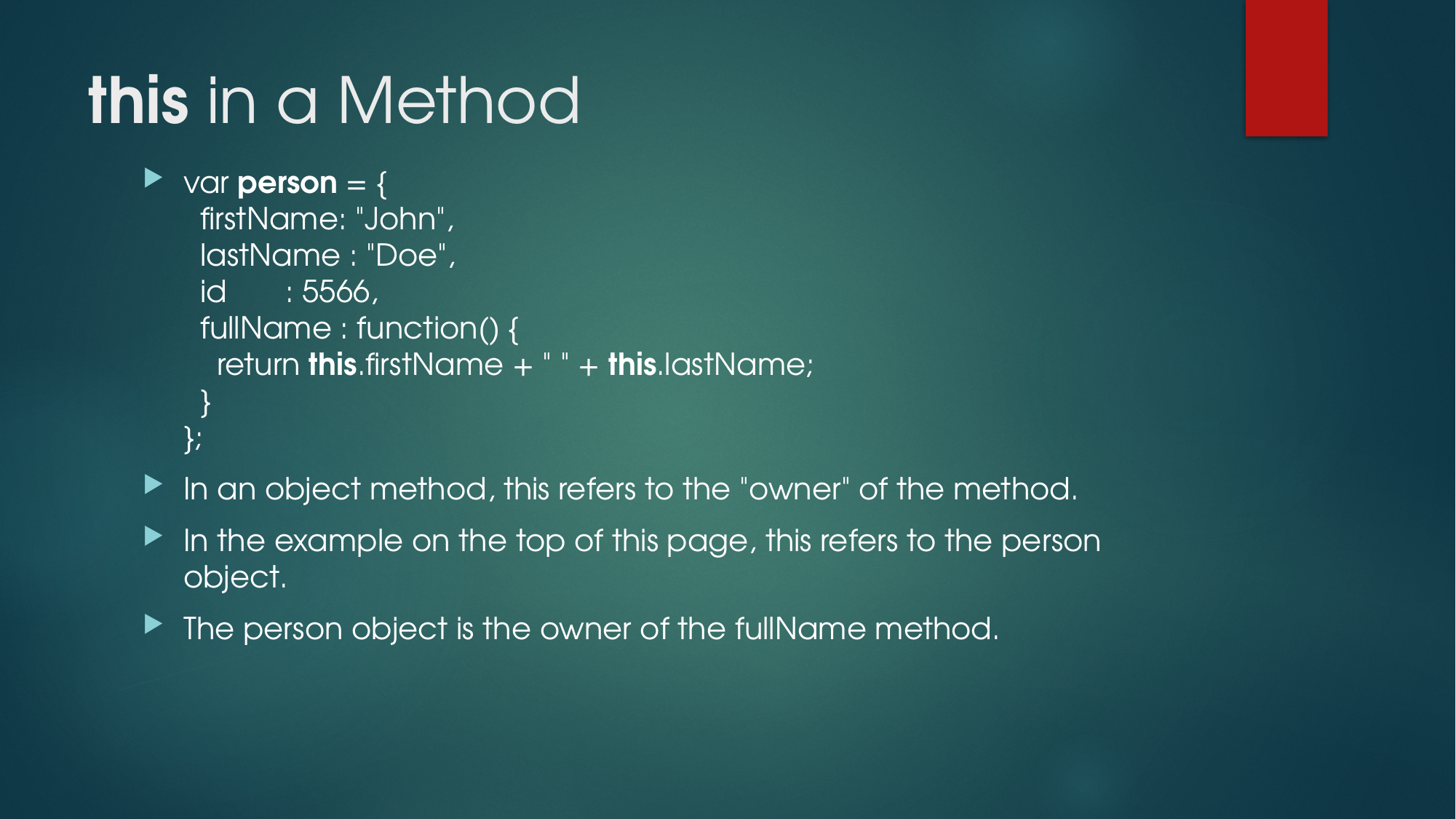

# this in a Method
var person = {
  firstName: "John",
  lastName : "Doe",
  id       : 5566,
  fullName : function() {
    return this.firstName + " " + this.lastName;
  }
};
In an object method, this refers to the "owner" of the method.
In the example on the top of this page, this refers to the person object.
The person object is the owner of the fullName method.